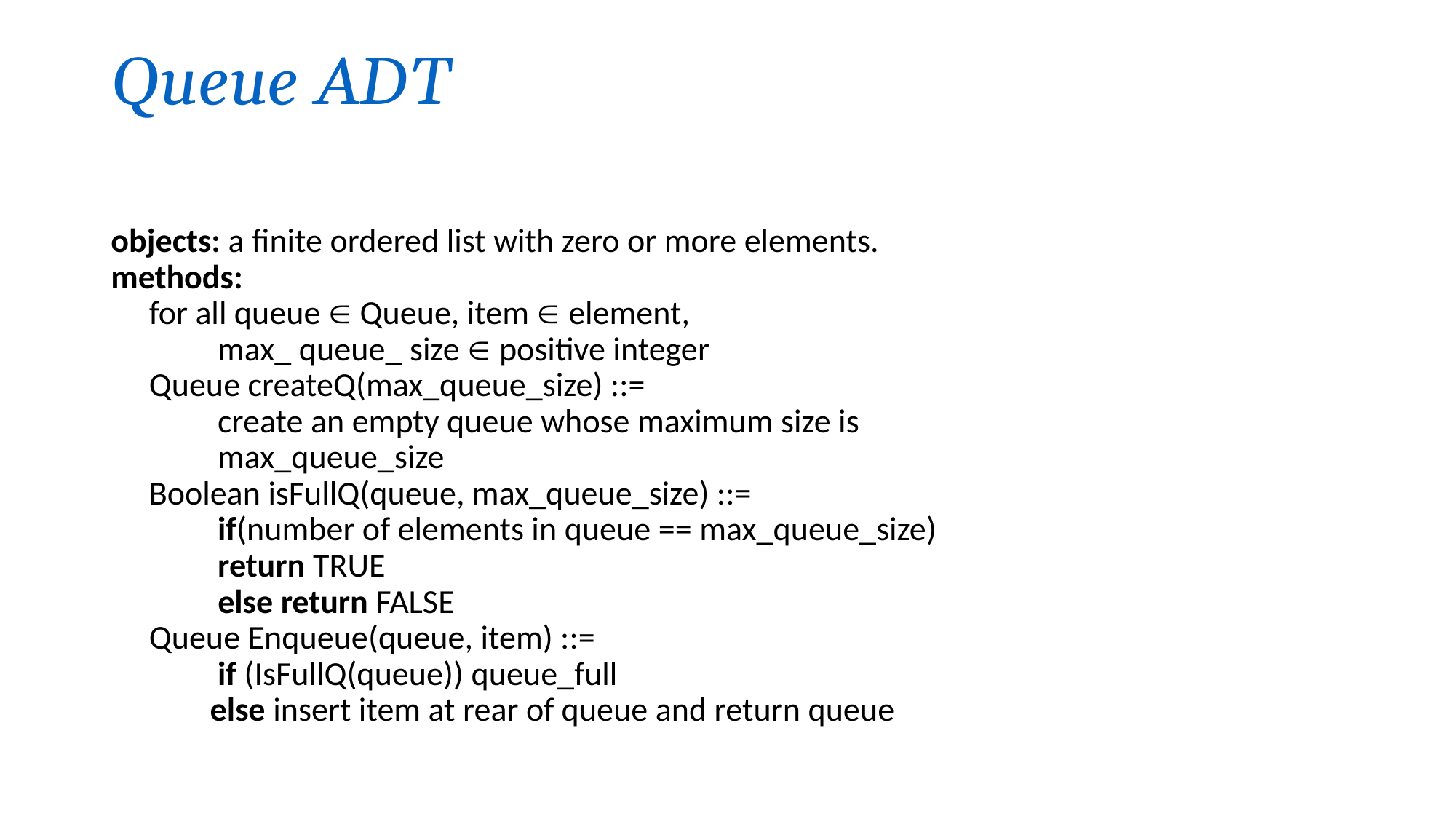

# Queue ADT
objects: a finite ordered list with zero or more elements.
methods:
     for all queue ∈ Queue, item ∈ element,
              max_ queue_ size ∈ positive integer
     Queue createQ(max_queue_size) ::=
              create an empty queue whose maximum size is
              max_queue_size
     Boolean isFullQ(queue, max_queue_size) ::=
              if(number of elements in queue == max_queue_size)
              return TRUE
              else return FALSE
     Queue Enqueue(queue, item) ::=
              if (IsFullQ(queue)) queue_full
             else insert item at rear of queue and return queue